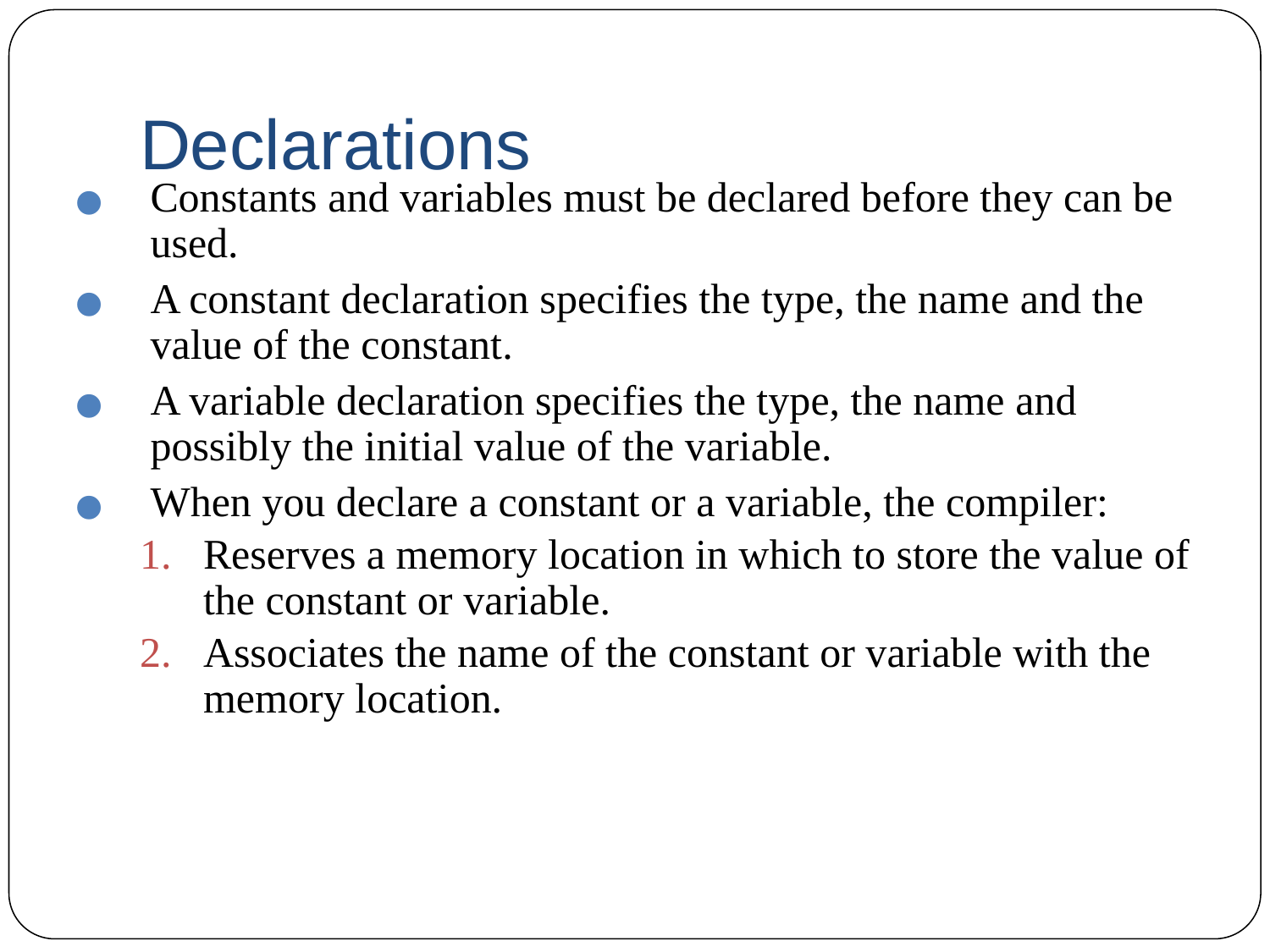

# Declarations
Constants and variables must be declared before they can be used.
A constant declaration specifies the type, the name and the value of the constant.
A variable declaration specifies the type, the name and possibly the initial value of the variable.
When you declare a constant or a variable, the compiler:
Reserves a memory location in which to store the value of the constant or variable.
Associates the name of the constant or variable with the memory location.